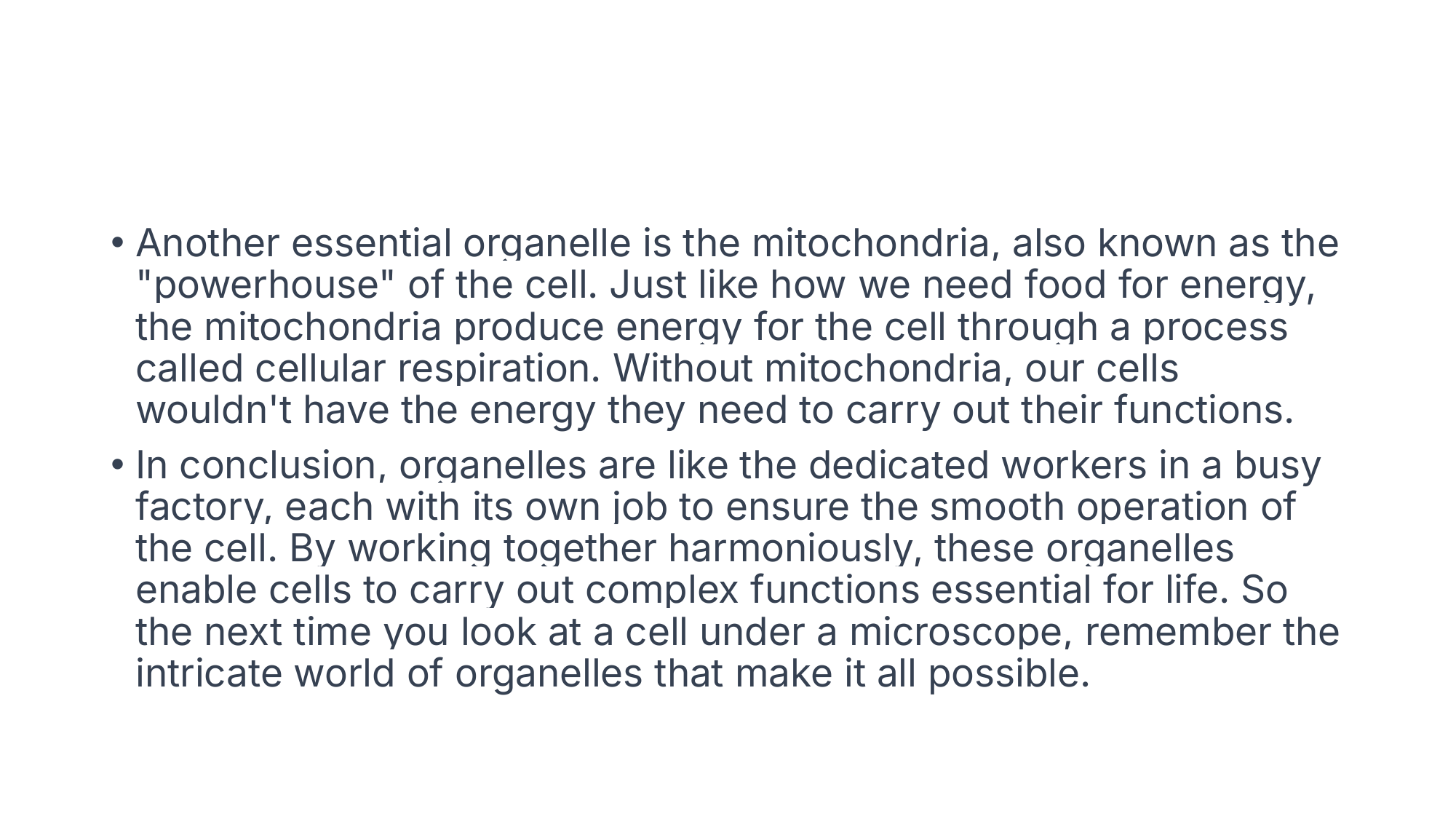

#
Another essential organelle is the mitochondria, also known as the "powerhouse" of the cell. Just like how we need food for energy, the mitochondria produce energy for the cell through a process called cellular respiration. Without mitochondria, our cells wouldn't have the energy they need to carry out their functions.
In conclusion, organelles are like the dedicated workers in a busy factory, each with its own job to ensure the smooth operation of the cell. By working together harmoniously, these organelles enable cells to carry out complex functions essential for life. So the next time you look at a cell under a microscope, remember the intricate world of organelles that make it all possible.